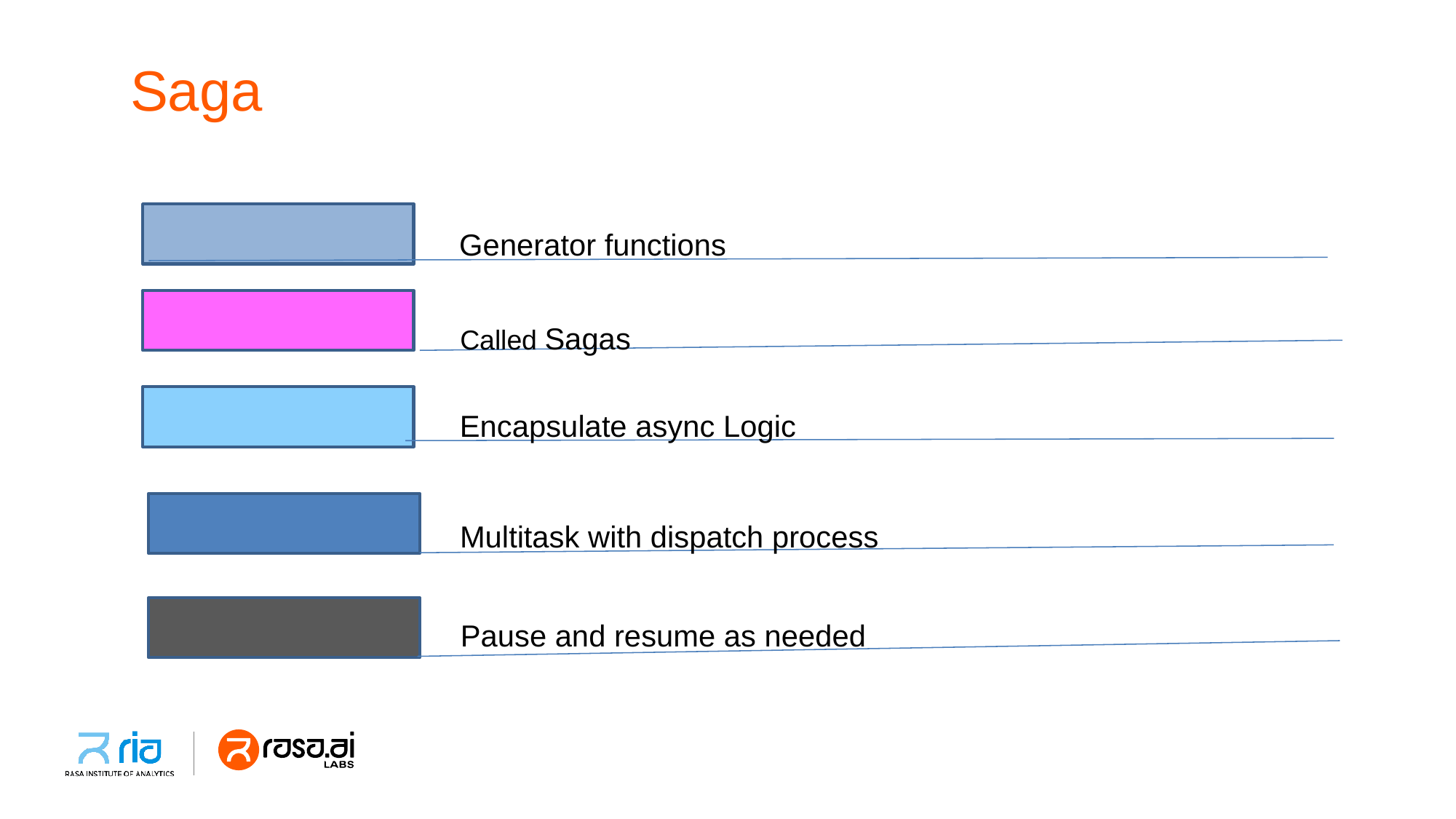

# Saga

Generator functions

Called Sagas

Encapsulate async Logic

Multitask with dispatch process

Pause and resume as needed